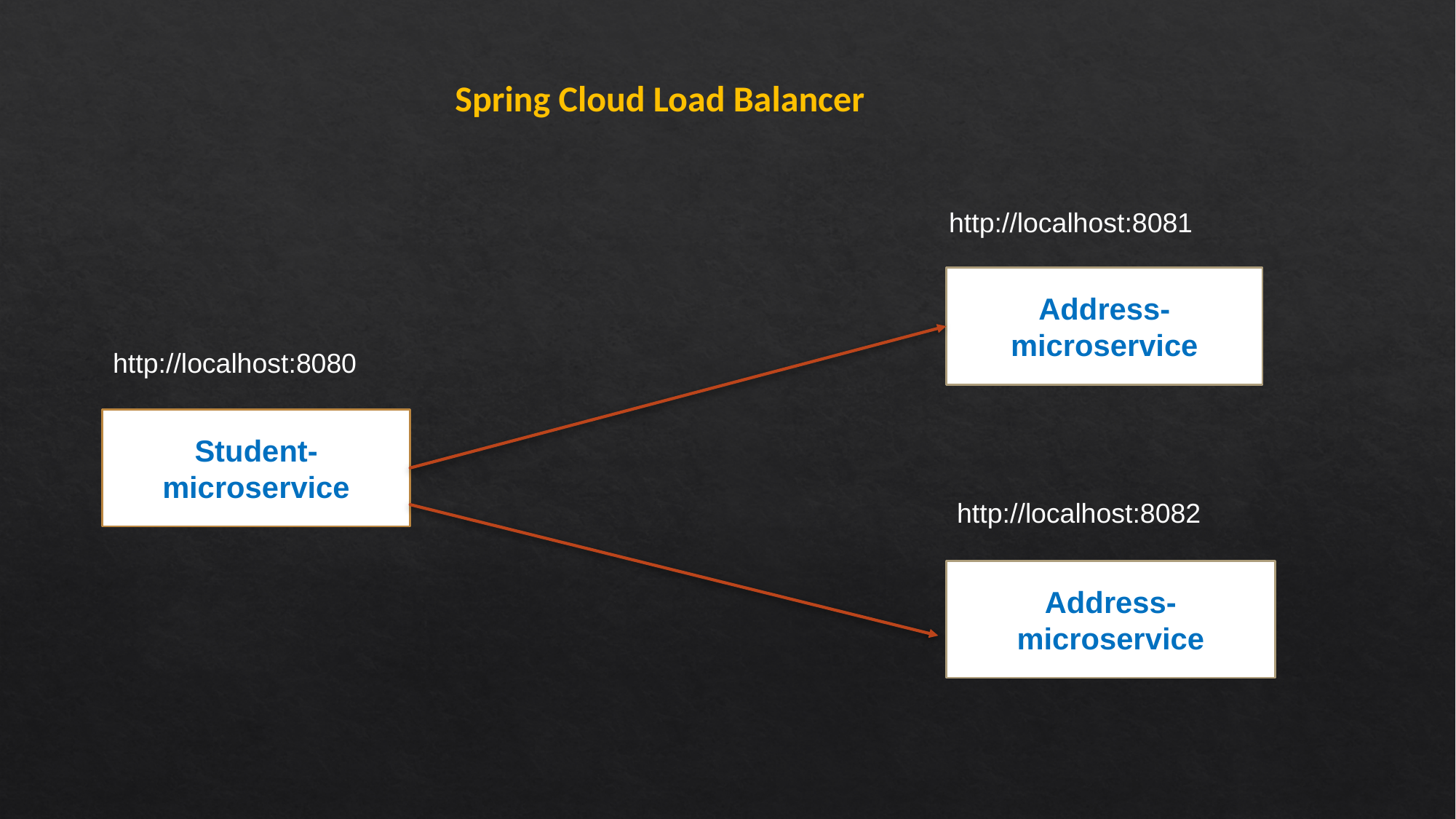

Spring Cloud Load Balancer
http://localhost:8081
Address-microservice
http://localhost:8080
Student-microservice
http://localhost:8082
Address-microservice